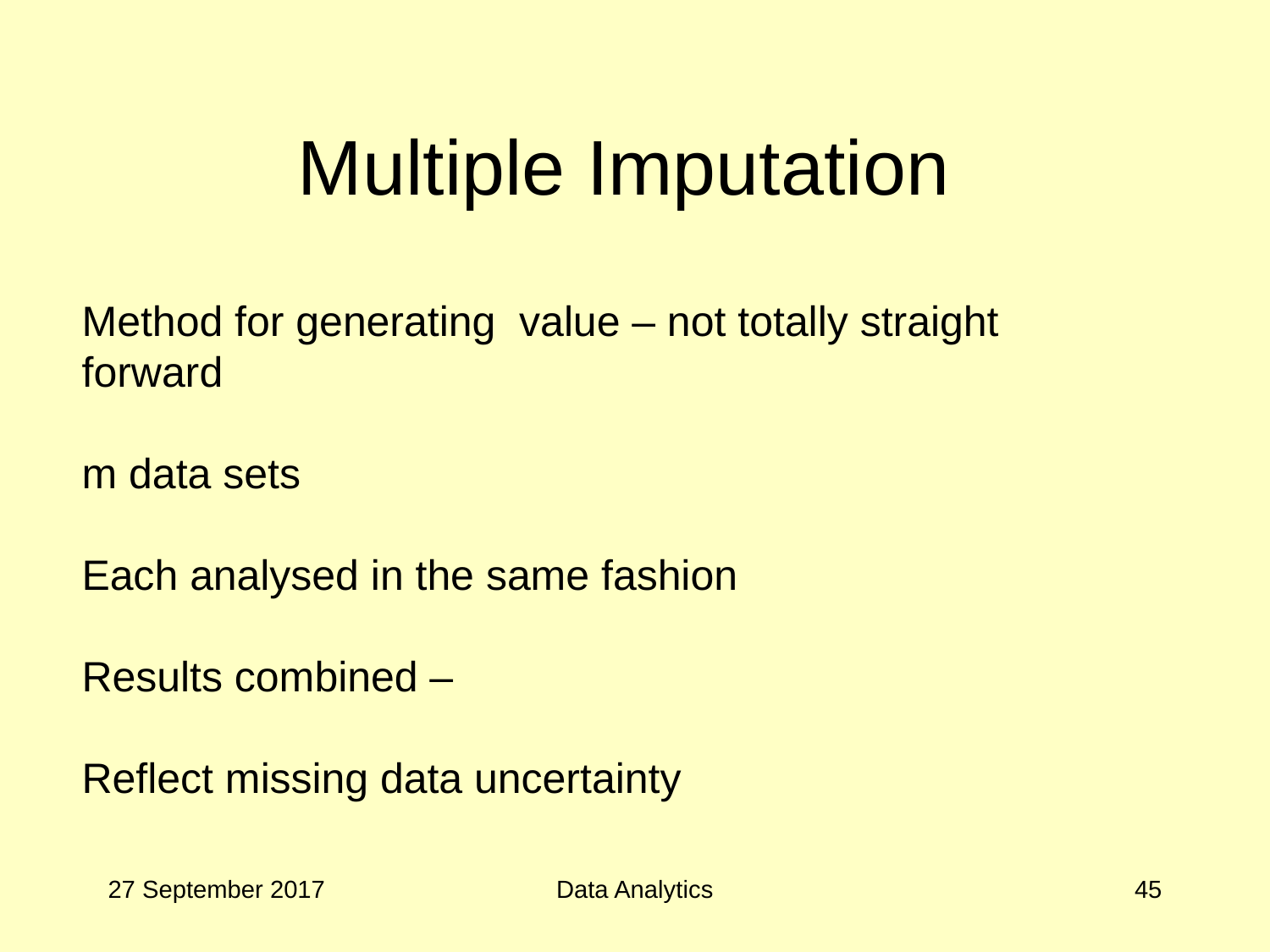

# Multiple Imputation
Method for generating  value – not totally straight forward

m data sets

Each analysed in the same fashion

Results combined –

Reflect missing data uncertainty

27 September 2017
Data Analytics
45